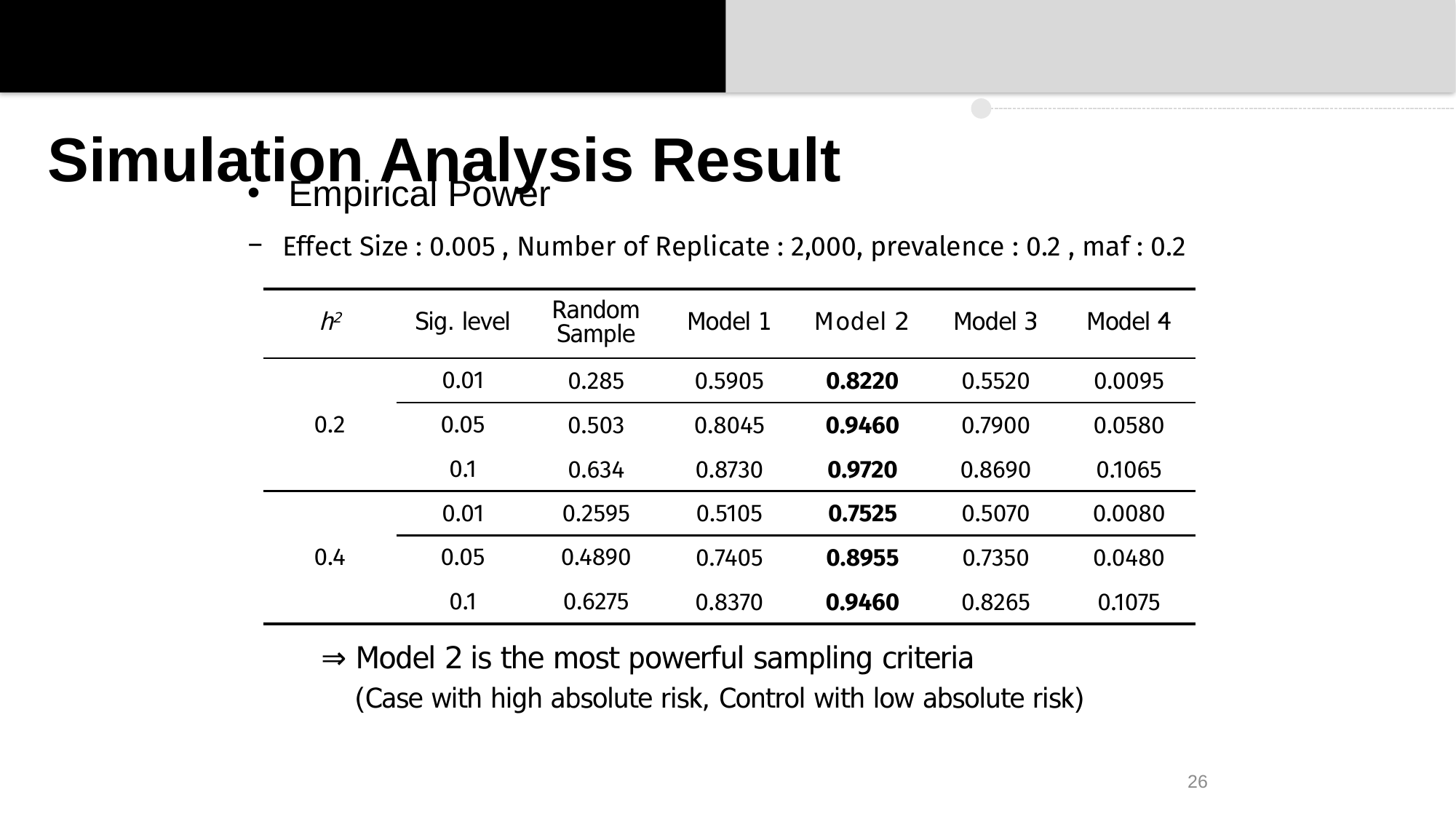

# Simulation Analysis Result
Empirical Power
Effect Size : 0.005 , Number of Replicate : 2,000, prevalence : 0.2 , maf : 0.2
| h2 | Sig. level | Random Sample | Model 1 | Model 2 | Model 3 | Model 4 |
| --- | --- | --- | --- | --- | --- | --- |
| 0.2 | 0.01 | 0.285 | 0.5905 | 0.8220 | 0.5520 | 0.0095 |
|  | 0.05 | 0.503 | 0.8045 | 0.9460 | 0.7900 | 0.0580 |
|  | 0.1 | 0.634 | 0.8730 | 0.9720 | 0.8690 | 0.1065 |
| 0.4 | 0.01 | 0.2595 | 0.5105 | 0.7525 | 0.5070 | 0.0080 |
|  | 0.05 | 0.4890 | 0.7405 | 0.8955 | 0.7350 | 0.0480 |
|  | 0.1 | 0.6275 | 0.8370 | 0.9460 | 0.8265 | 0.1075 |
⇒ Model 2 is the most powerful sampling criteria

    (Case with high absolute risk, Control with low absolute risk)
26